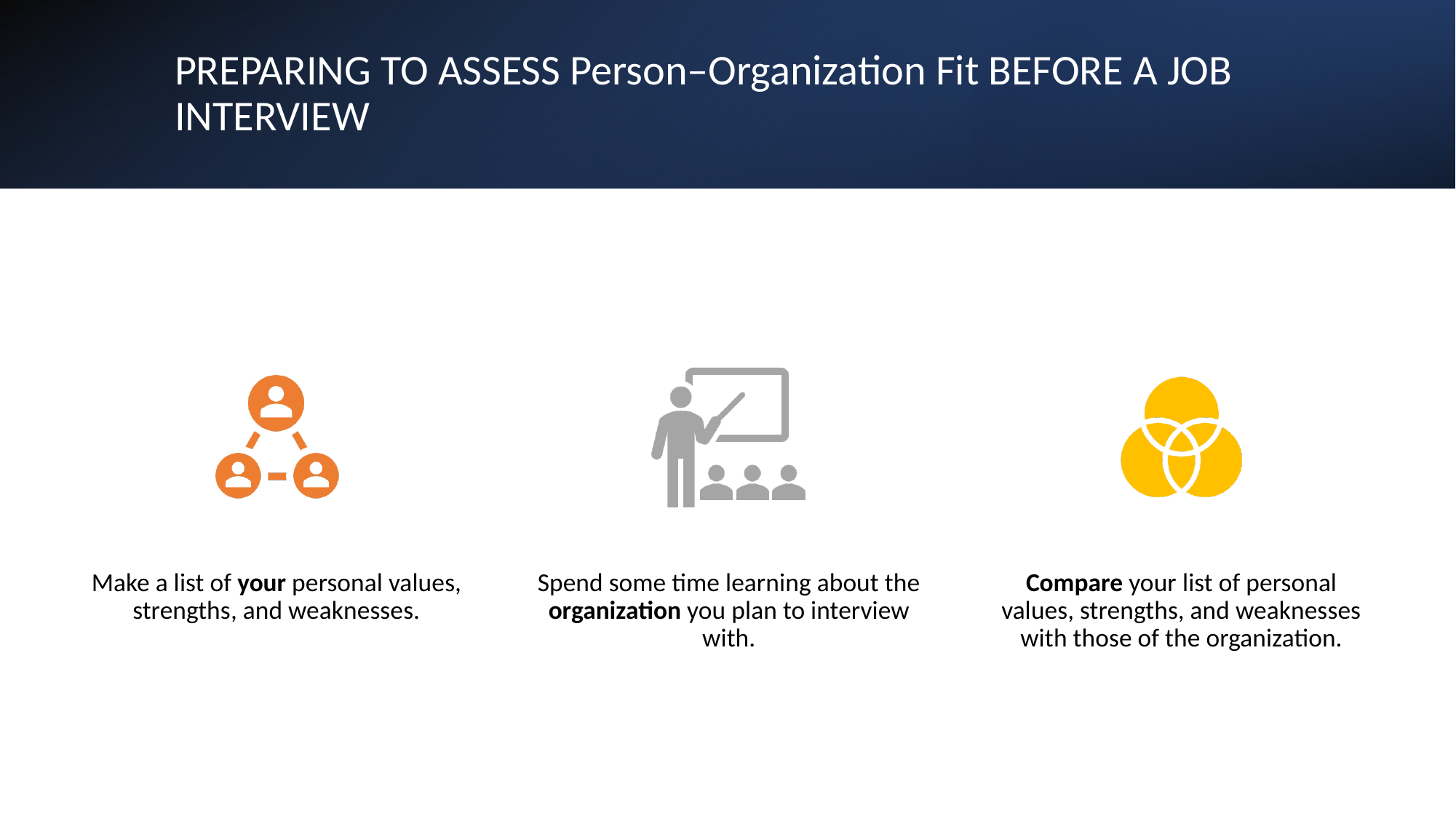

# PREPARING TO ASSESS Person–Organization Fit BEFORE A JOB INTERVIEW
Make a list of your personal values, strengths, and weaknesses.
Spend some time learning about the organization you plan to interview with.
Compare your list of personal values, strengths, and weaknesses with those of the organization.